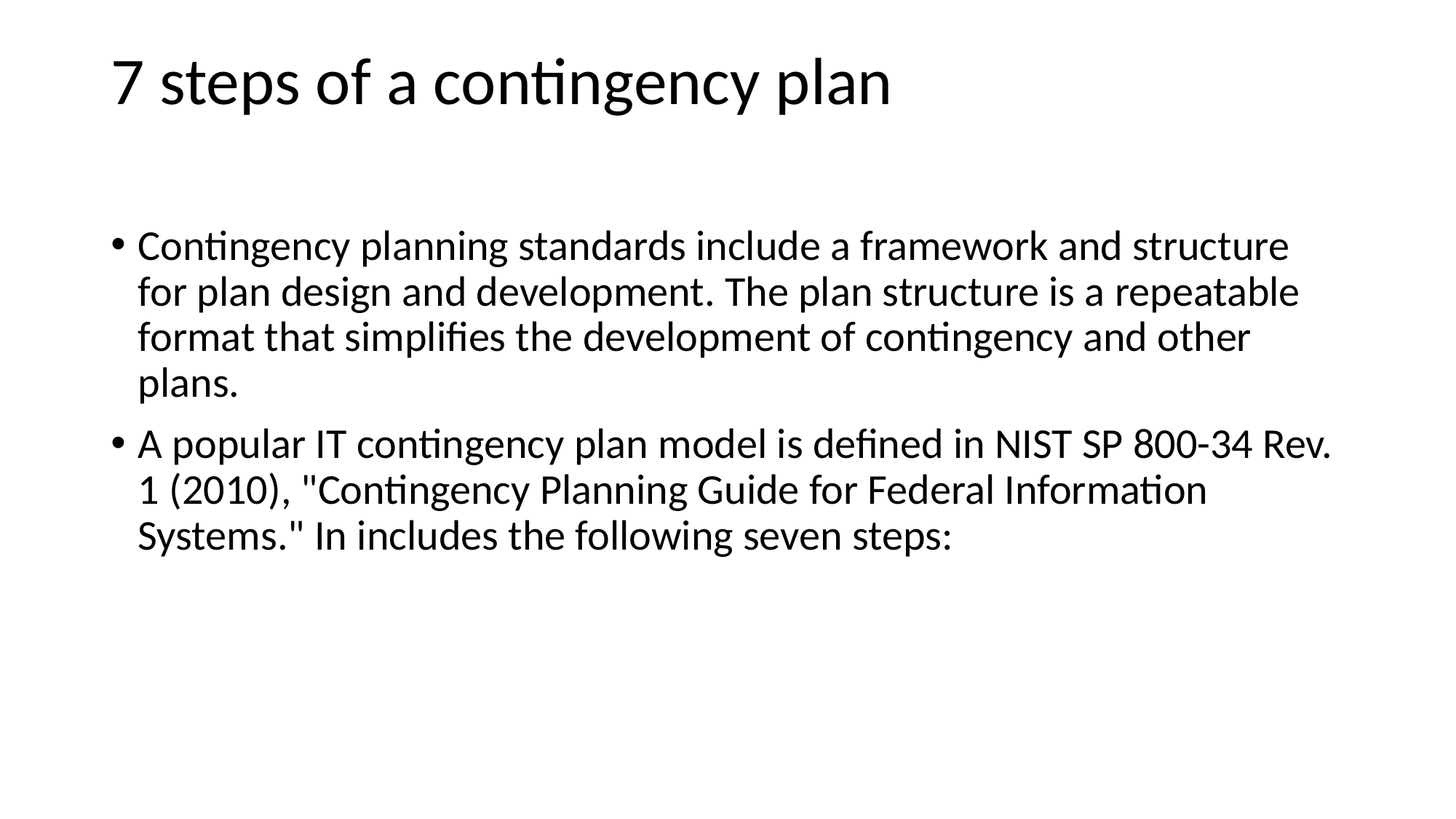

# 7 steps of a contingency plan
Contingency planning standards include a framework and structure for plan design and development. The plan structure is a repeatable format that simplifies the development of contingency and other plans.
A popular IT contingency plan model is defined in NIST SP 800-34 Rev. 1 (2010), "Contingency Planning Guide for Federal Information Systems." In includes the following seven steps: